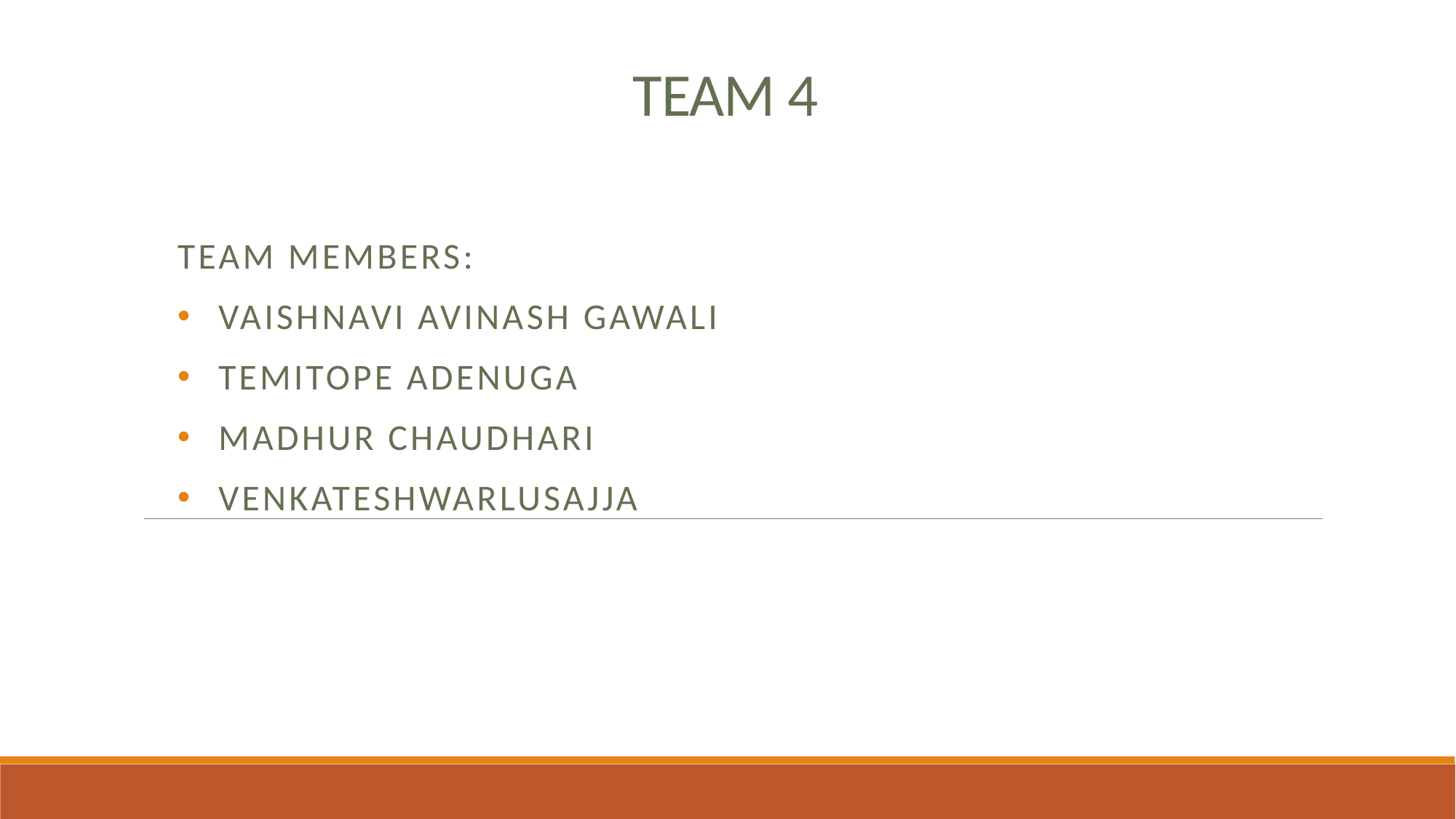

# TEAM 4
TEAM MEMBERS:
Vaishnavi Avinash Gawali
Temitope Adenuga
Madhur Chaudhari
Venkateshwarlusajja